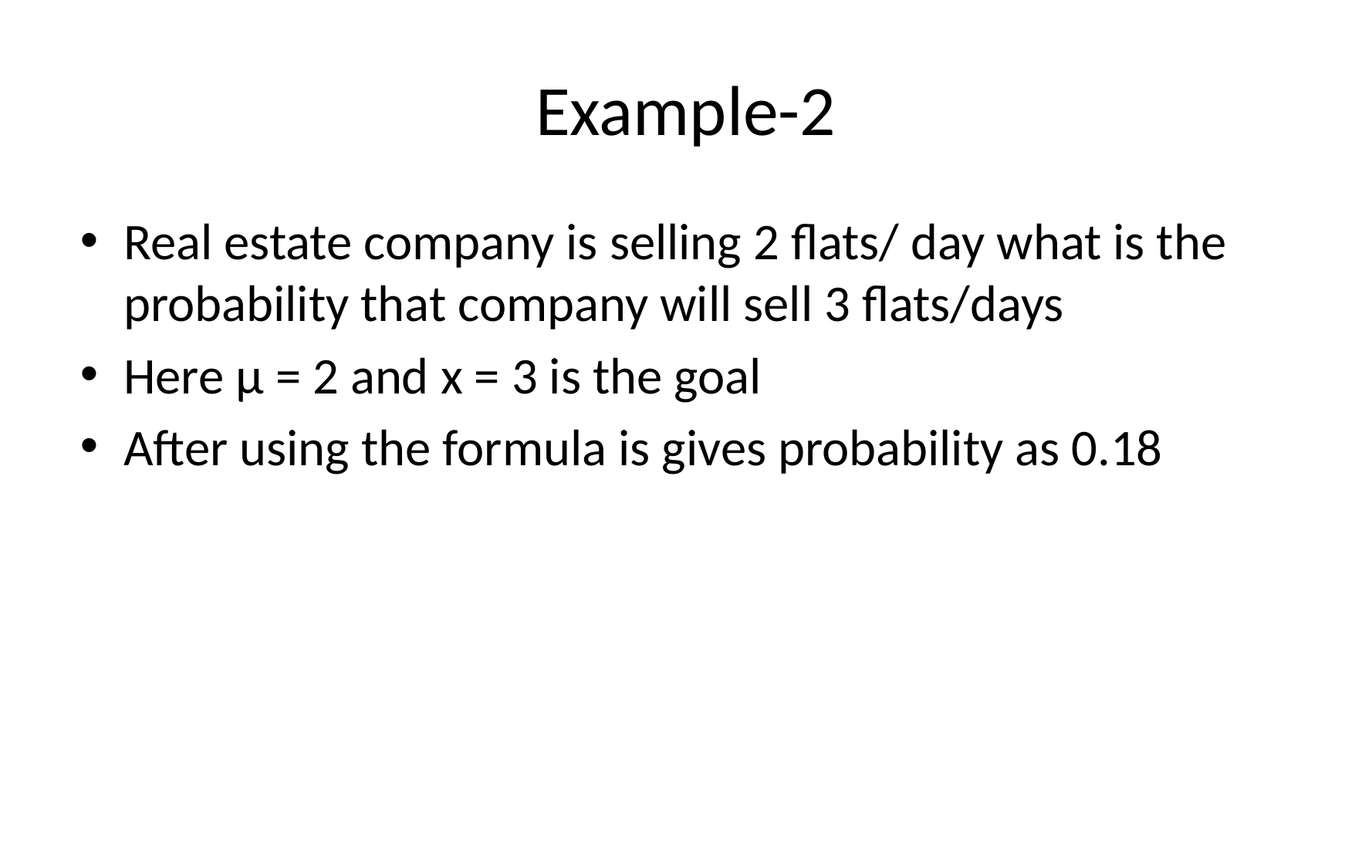

# Example-2
Real estate company is selling 2 flats/ day what is the probability that company will sell 3 flats/days
Here µ = 2 and x = 3 is the goal
After using the formula is gives probability as 0.18